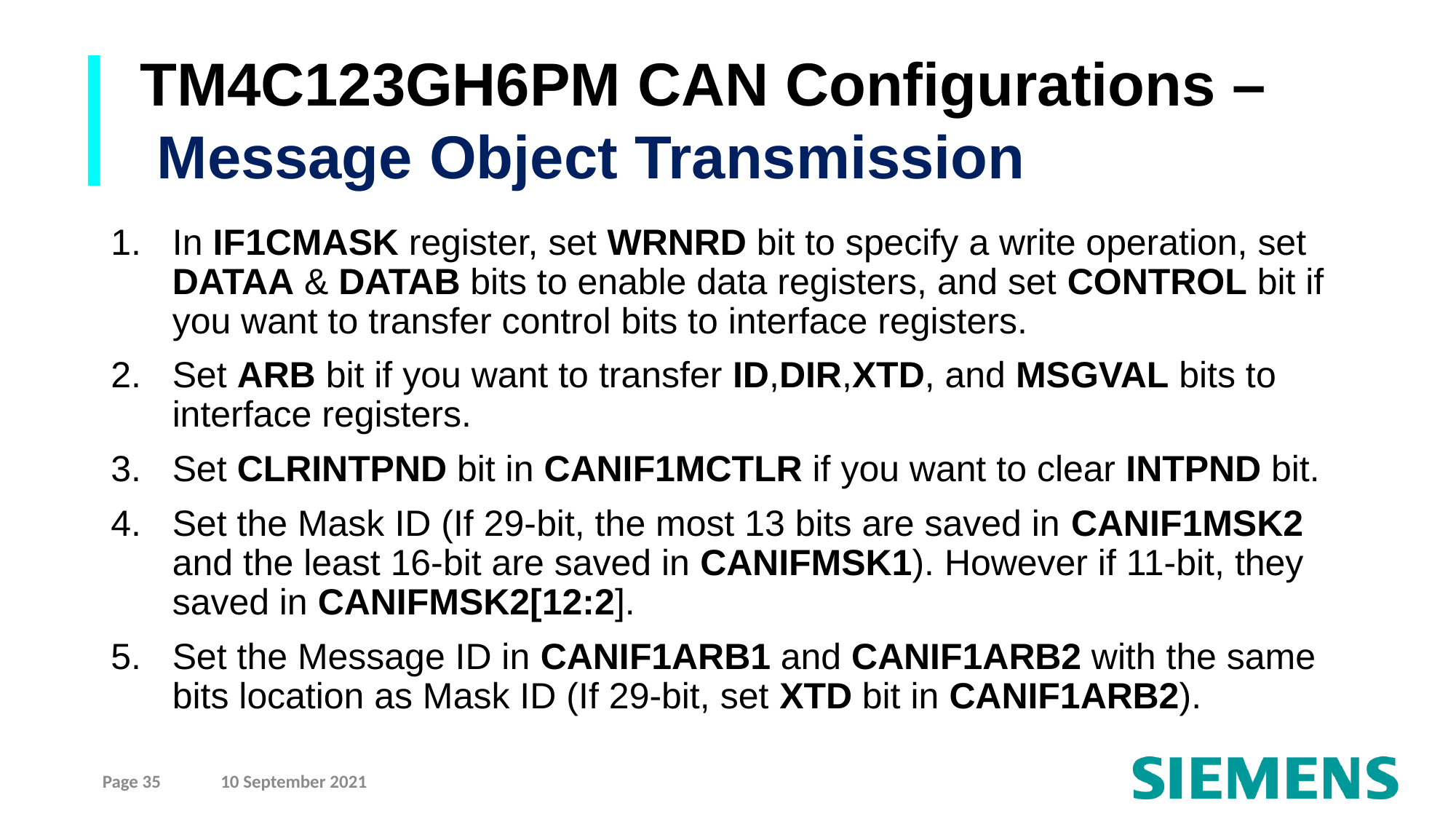

TM4C123GH6PM CAN Configurations –
 Message Object Transmission
In IF1CMASK register, set WRNRD bit to specify a write operation, set DATAA & DATAB bits to enable data registers, and set CONTROL bit if you want to transfer control bits to interface registers.
Set ARB bit if you want to transfer ID,DIR,XTD, and MSGVAL bits to interface registers.
Set CLRINTPND bit in CANIF1MCTLR if you want to clear INTPND bit.
Set the Mask ID (If 29-bit, the most 13 bits are saved in CANIF1MSK2 and the least 16-bit are saved in CANIFMSK1). However if 11-bit, they saved in CANIFMSK2[12:2].
Set the Message ID in CANIF1ARB1 and CANIF1ARB2 with the same bits location as Mask ID (If 29-bit, set XTD bit in CANIF1ARB2).

Page 35
10 September 2021